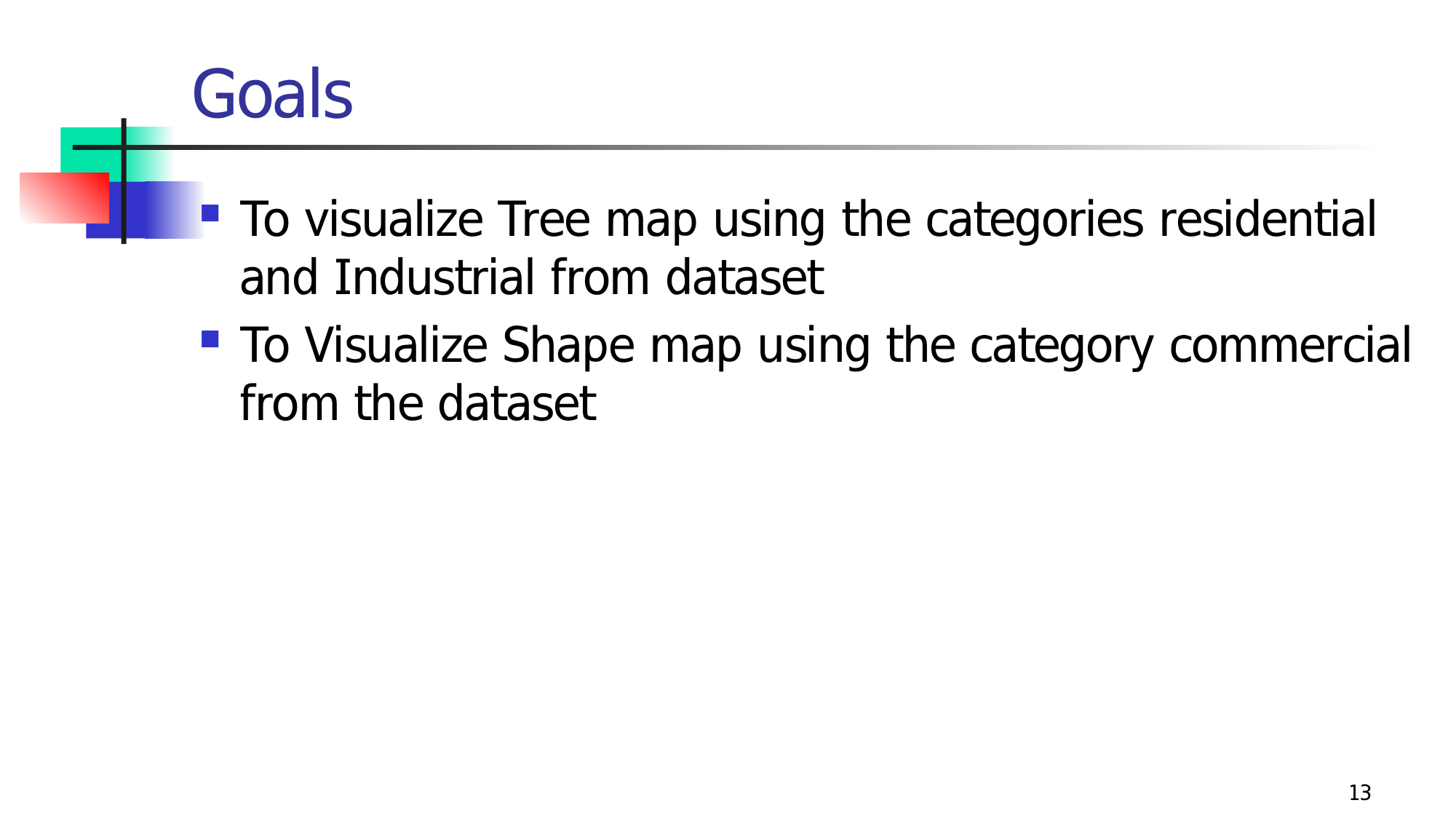

# Goals
To visualize Tree map using the categories residential and Industrial from dataset
To Visualize Shape map using the category commercial from the dataset
13